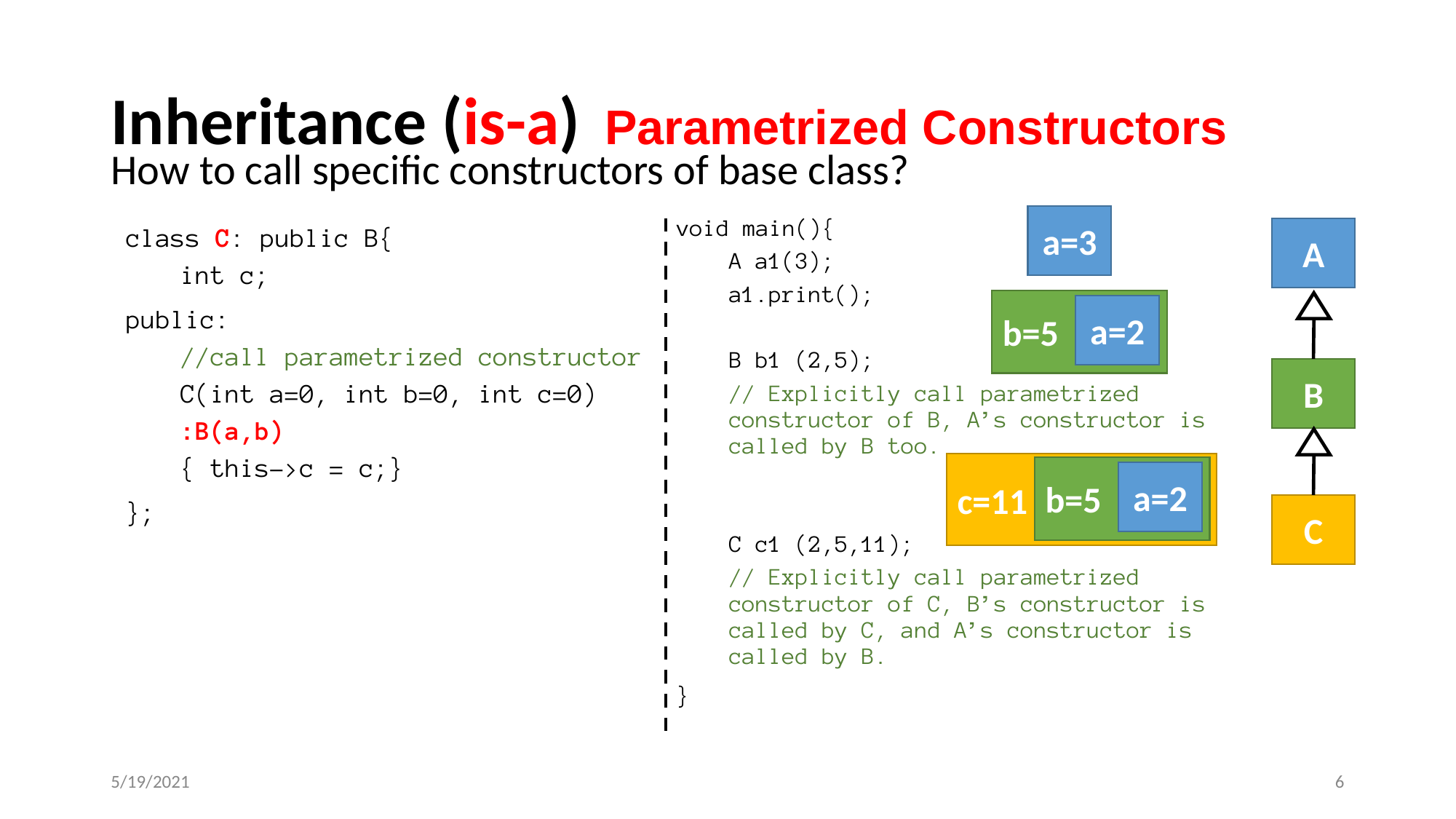

# Inheritance (is-a)  Parametrized Constructors
How to call specific constructors of base class?

a=3
void main(){
A a1(3);
a1.print();

B b1 (2,5);
// Explicitly call parametrized constructor of B, A’s constructor is called by B too.

C c1 (2,5,11);
// Explicitly call parametrized constructor of C, B’s constructor is called by C, and A’s constructor is called by B.
}

class C: public B{
int c;
public:
//call parametrized constructor
C(int a=0, int b=0, int c=0)
:B(a,b)
{ this->c = c;}
};

A
B

C
b=5
a=2
c=11
b=5
a=2
5/19/2021
6